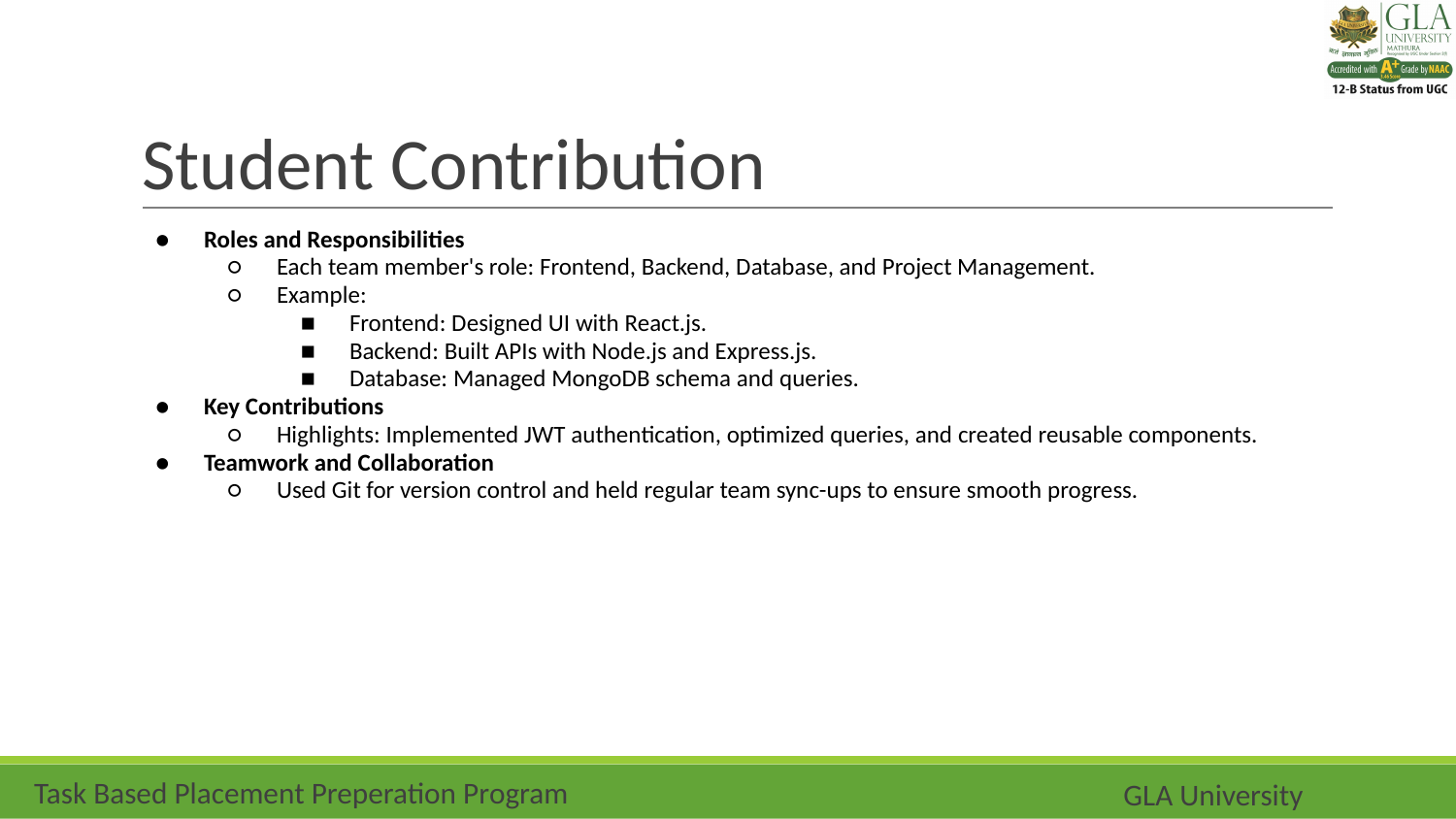

# Student Contribution
Roles and Responsibilities
Each team member's role: Frontend, Backend, Database, and Project Management.
Example:
Frontend: Designed UI with React.js.
Backend: Built APIs with Node.js and Express.js.
Database: Managed MongoDB schema and queries.
Key Contributions
Highlights: Implemented JWT authentication, optimized queries, and created reusable components.
Teamwork and Collaboration
Used Git for version control and held regular team sync-ups to ensure smooth progress.